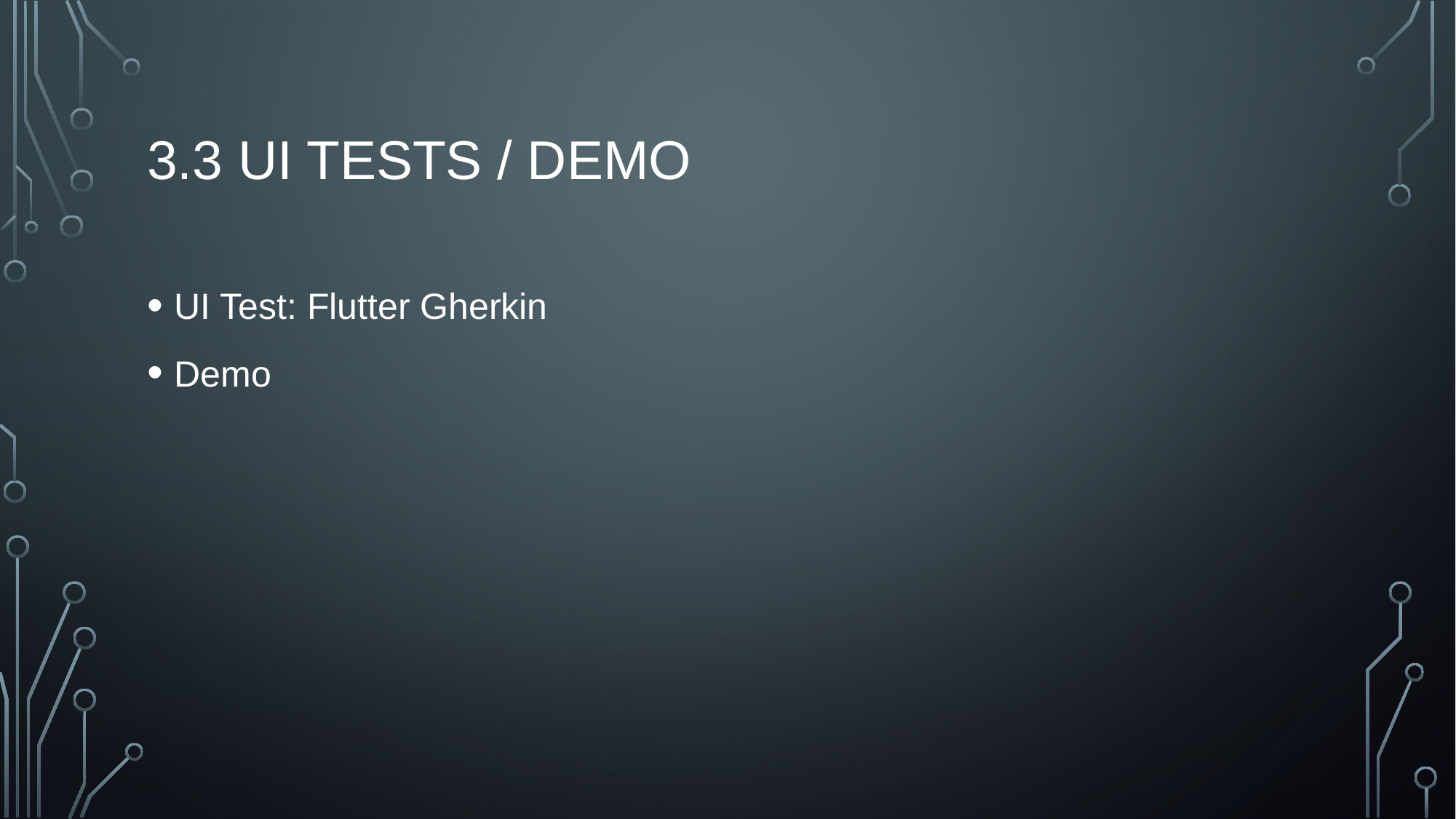

# 3.3 UI Tests / Demo
UI Test: Flutter Gherkin
Demo